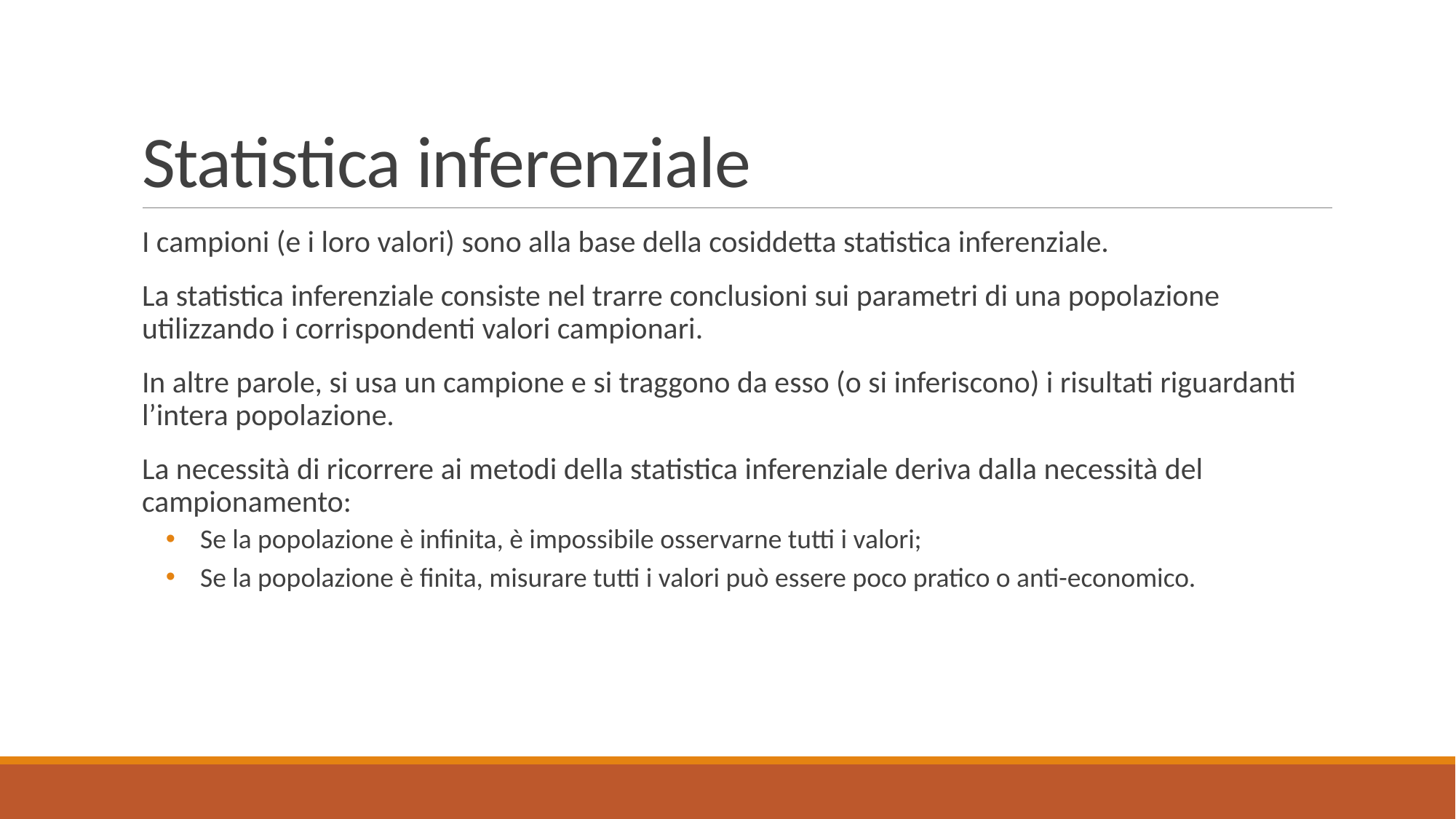

# Statistica inferenziale
I campioni (e i loro valori) sono alla base della cosiddetta statistica inferenziale.
La statistica inferenziale consiste nel trarre conclusioni sui parametri di una popolazione utilizzando i corrispondenti valori campionari.
In altre parole, si usa un campione e si traggono da esso (o si inferiscono) i risultati riguardanti l’intera popolazione.
La necessità di ricorrere ai metodi della statistica inferenziale deriva dalla necessità del campionamento:
Se la popolazione è infinita, è impossibile osservarne tutti i valori;
Se la popolazione è finita, misurare tutti i valori può essere poco pratico o anti-economico.